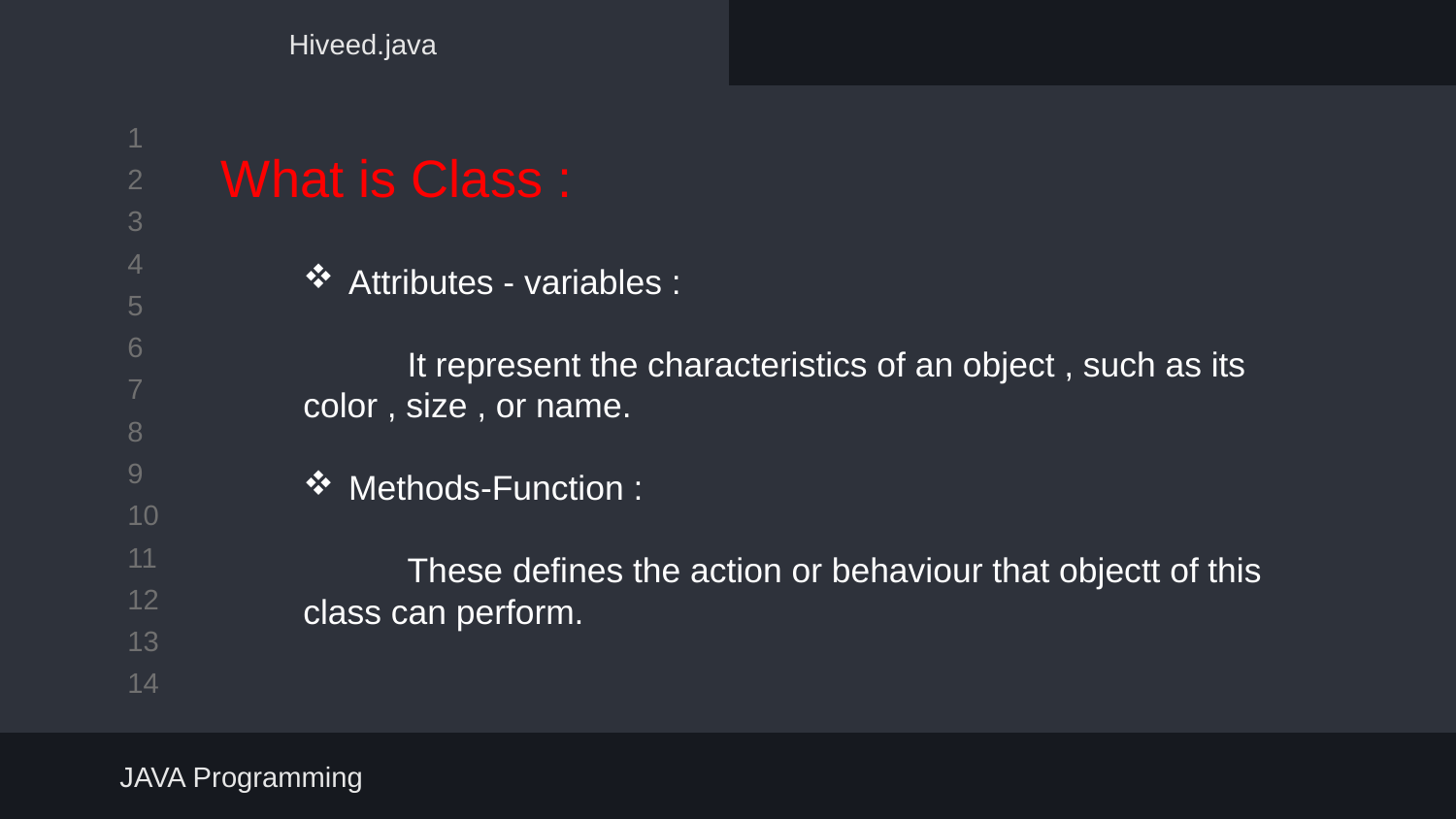

Hiveed.java
What is Class :
Attributes - variables :

           It represent the characteristics of an object , such as its color , size , or name.

Methods-Function :

           These defines the action or behaviour that objectt of this class can perform.
JAVA Programming